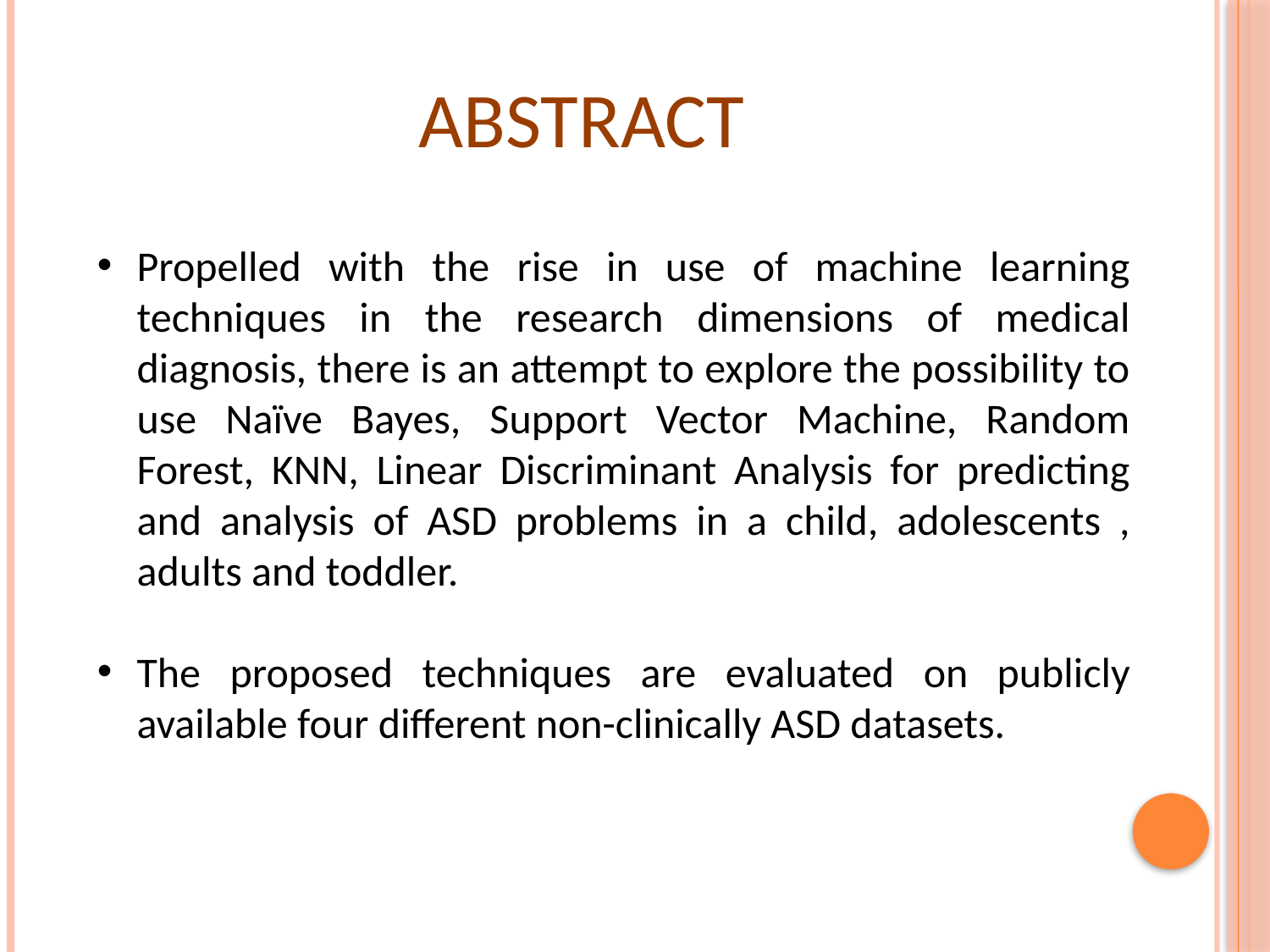

# Abstract
Propelled with the rise in use of machine learning techniques in the research dimensions of medical diagnosis, there is an attempt to explore the possibility to use Naïve Bayes, Support Vector Machine, Random Forest, KNN, Linear Discriminant Analysis for predicting and analysis of ASD problems in a child, adolescents , adults and toddler.

The proposed techniques are evaluated on publicly available four different non-clinically ASD datasets.